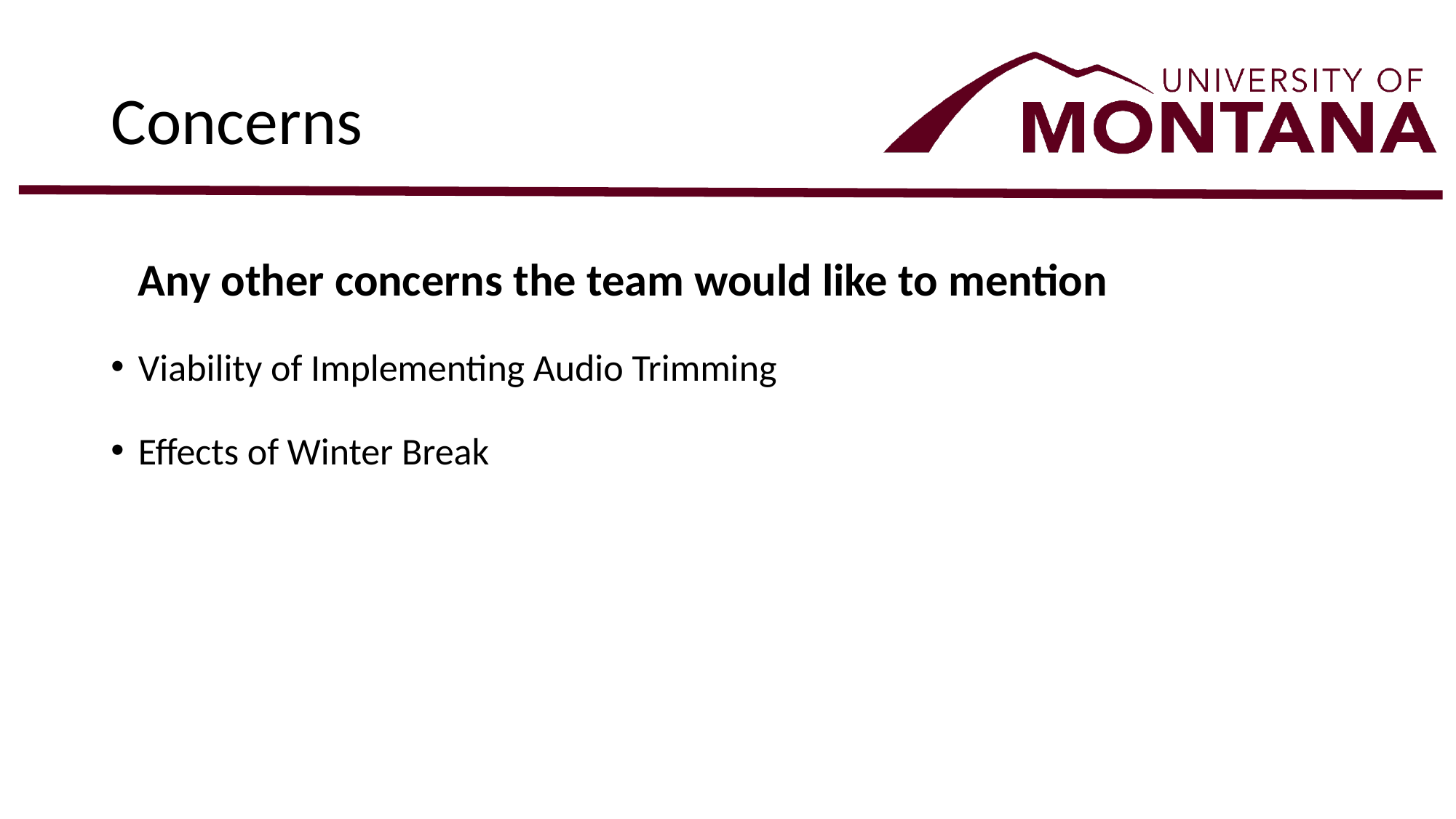

# Concerns
Any other concerns the team would like to mention
Viability of Implementing Audio Trimming
Effects of Winter Break